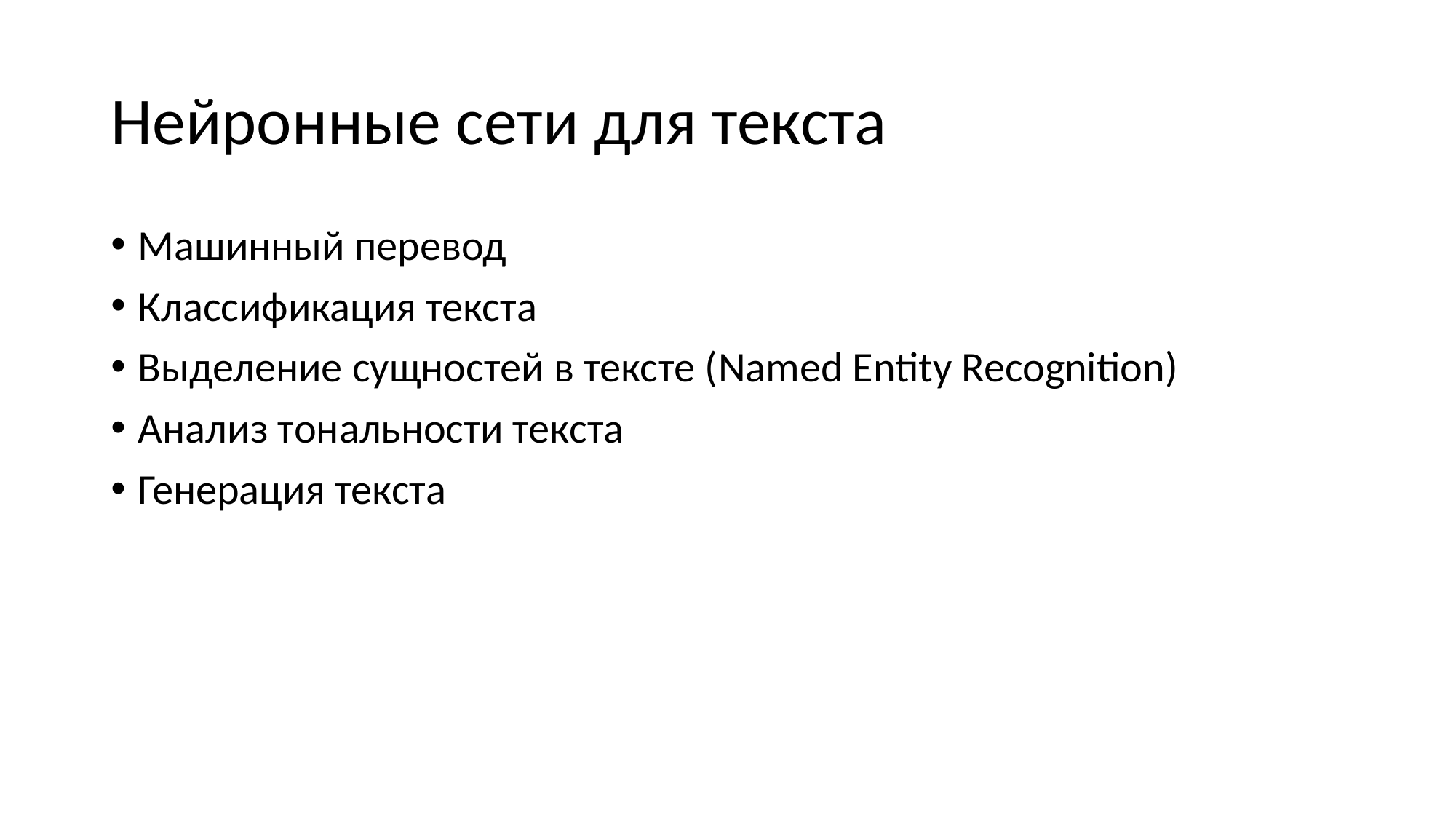

# Нейронные сети для текста
Машинный перевод
Классификация текста
Выделение сущностей в тексте (Named Entity Recognition)
Анализ тональности текста
Генерация текста